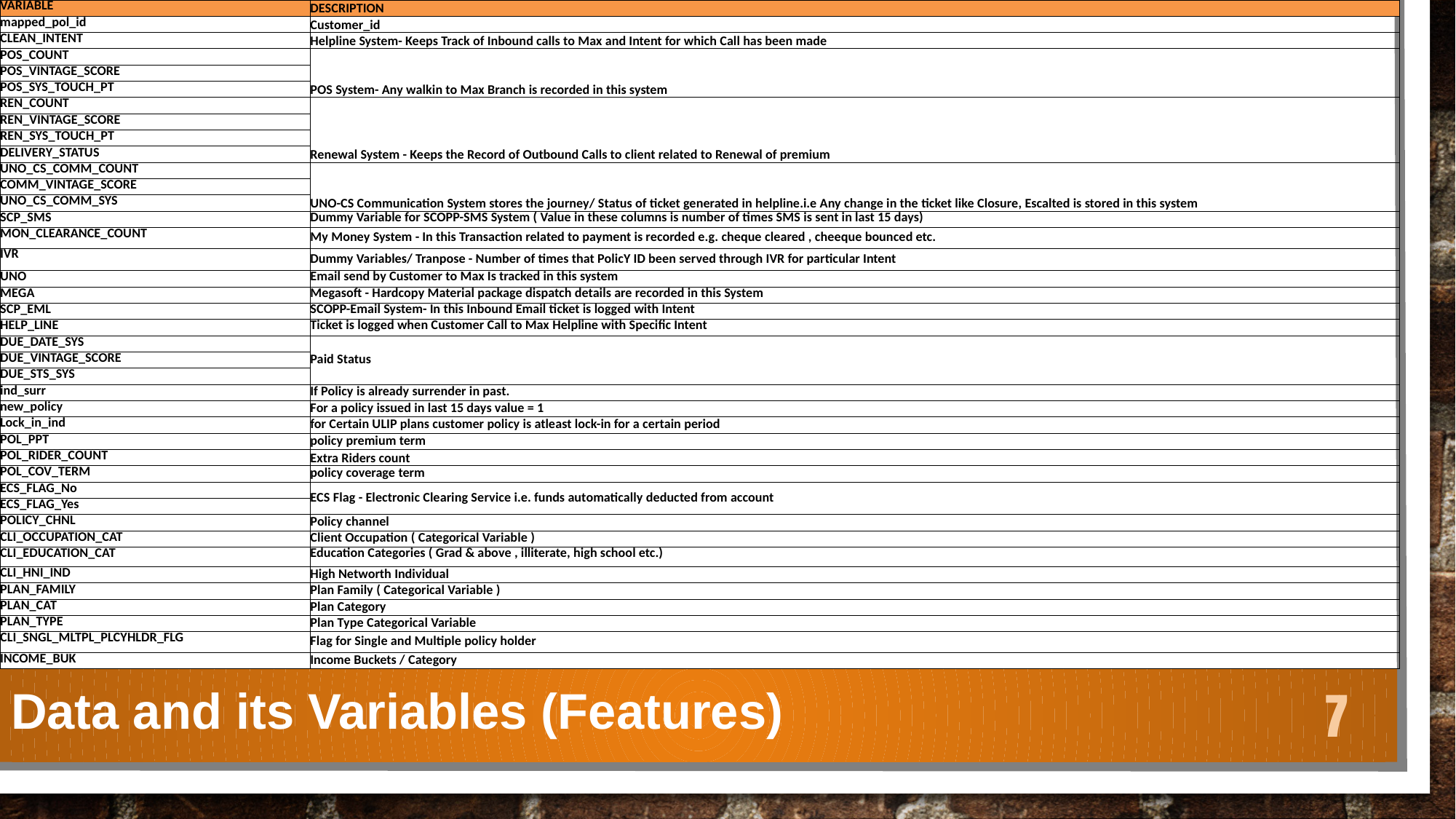

| VARIABLE | DESCRIPTION |
| --- | --- |
| mapped\_pol\_id | Customer\_id |
| CLEAN\_INTENT | Helpline System- Keeps Track of Inbound calls to Max and Intent for which Call has been made |
| POS\_COUNT | POS System- Any walkin to Max Branch is recorded in this system |
| POS\_VINTAGE\_SCORE |  |
| POS\_SYS\_TOUCH\_PT |  |
| REN\_COUNT | Renewal System - Keeps the Record of Outbound Calls to client related to Renewal of premium |
| REN\_VINTAGE\_SCORE |  |
| REN\_SYS\_TOUCH\_PT |  |
| DELIVERY\_STATUS |  |
| UNO\_CS\_COMM\_COUNT | UNO-CS Communication System stores the journey/ Status of ticket generated in helpline.i.e Any change in the ticket like Closure, Escalted is stored in this system |
| COMM\_VINTAGE\_SCORE |  |
| UNO\_CS\_COMM\_SYS |  |
| SCP\_SMS | Dummy Variable for SCOPP-SMS System ( Value in these columns is number of times SMS is sent in last 15 days) |
| MON\_CLEARANCE\_COUNT | My Money System - In this Transaction related to payment is recorded e.g. cheque cleared , cheeque bounced etc. |
| IVR | Dummy Variables/ Tranpose - Number of times that PolicY ID been served through IVR for particular Intent |
| UNO | Email send by Customer to Max Is tracked in this system |
| MEGA | Megasoft - Hardcopy Material package dispatch details are recorded in this System |
| SCP\_EML | SCOPP-Email System- In this Inbound Email ticket is logged with Intent |
| HELP\_LINE | Ticket is logged when Customer Call to Max Helpline with Specific Intent |
| DUE\_DATE\_SYS | Paid Status |
| DUE\_VINTAGE\_SCORE |  |
| DUE\_STS\_SYS |  |
| ind\_surr | If Policy is already surrender in past. |
| new\_policy | For a policy issued in last 15 days value = 1 |
| Lock\_in\_ind | for Certain ULIP plans customer policy is atleast lock-in for a certain period |
| POL\_PPT | policy premium term |
| POL\_RIDER\_COUNT | Extra Riders count |
| POL\_COV\_TERM | policy coverage term |
| ECS\_FLAG\_No | ECS Flag - Electronic Clearing Service i.e. funds automatically deducted from account |
| ECS\_FLAG\_Yes |  |
| POLICY\_CHNL | Policy channel |
| CLI\_OCCUPATION\_CAT | Client Occupation ( Categorical Variable ) |
| CLI\_EDUCATION\_CAT | Education Categories ( Grad & above , illiterate, high school etc.) |
| CLI\_HNI\_IND | High Networth Individual |
| PLAN\_FAMILY | Plan Family ( Categorical Variable ) |
| PLAN\_CAT | Plan Category |
| PLAN\_TYPE | Plan Type Categorical Variable |
| CLI\_SNGL\_MLTPL\_PLCYHLDR\_FLG | Flag for Single and Multiple policy holder |
| INCOME\_BUK | Income Buckets / Category |
# Data and its Variables (Features)
7